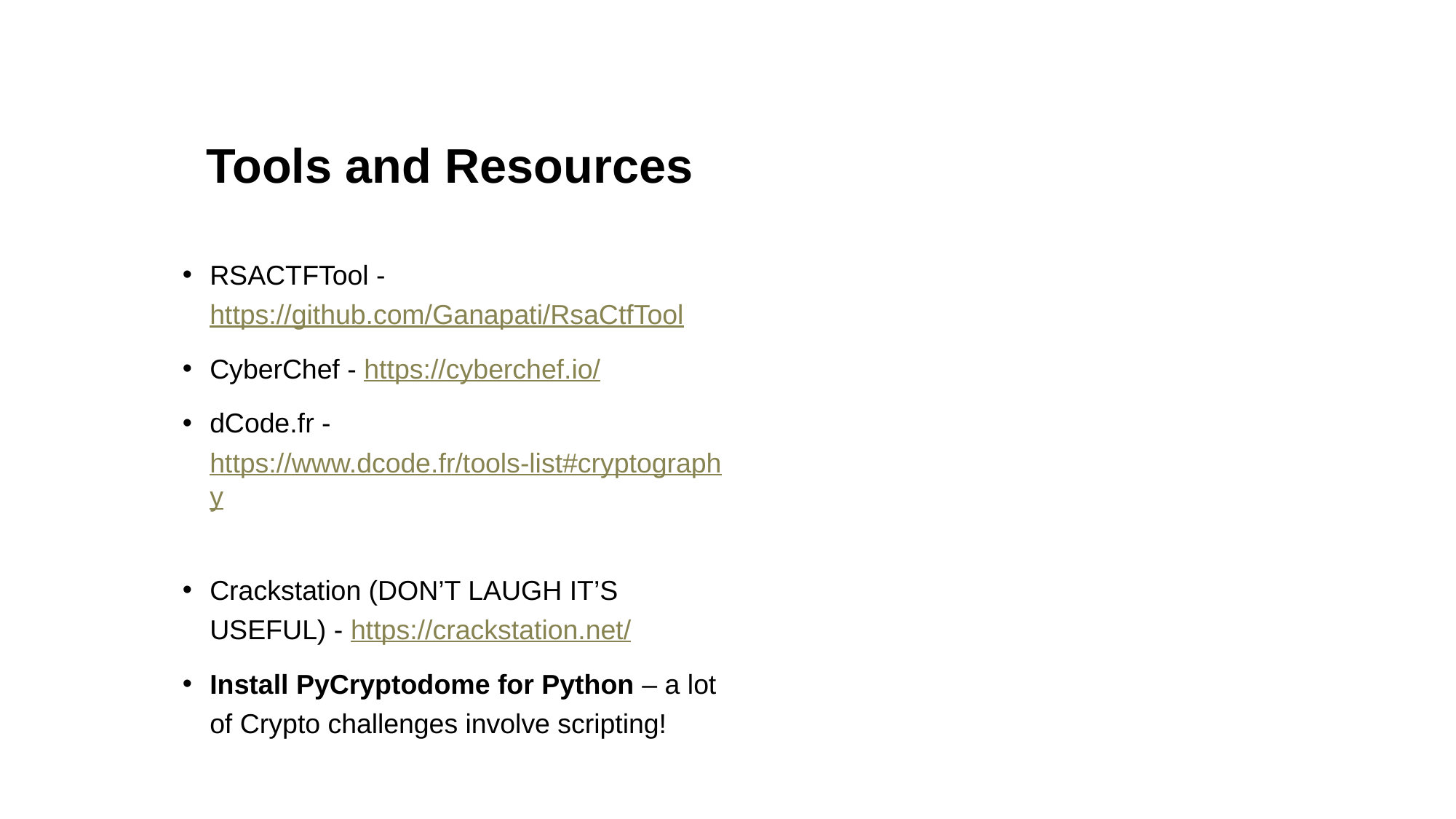

# Tools and Resources
RSACTFTool - https://github.com/Ganapati/RsaCtfTool
CyberChef - https://cyberchef.io/
dCode.fr - https://www.dcode.fr/tools-list#cryptography
Crackstation (DON’T LAUGH IT’S USEFUL) - https://crackstation.net/
Install PyCryptodome for Python – a lot of Crypto challenges involve scripting!